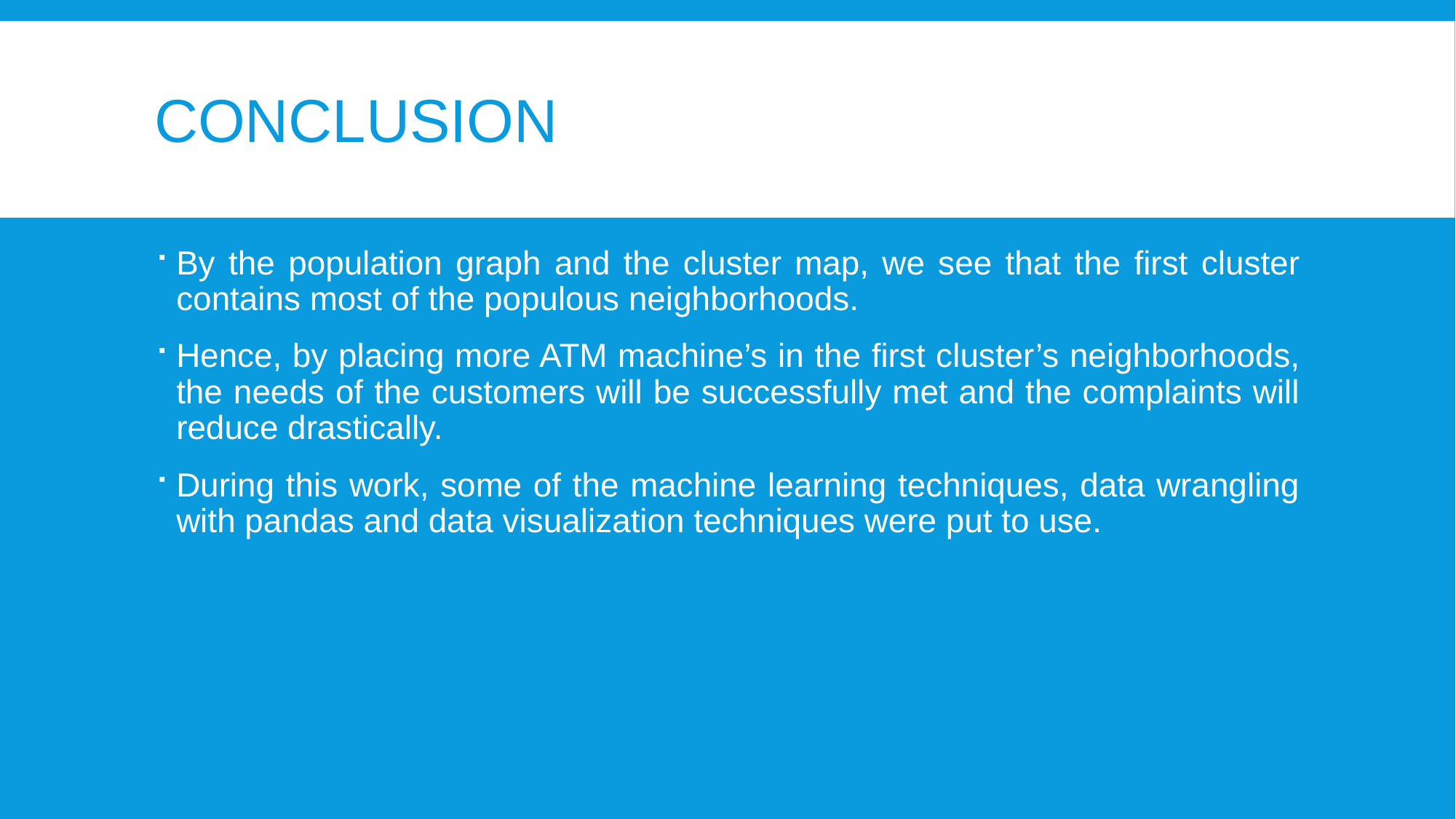

# Conclusion
By the population graph and the cluster map, we see that the first cluster contains most of the populous neighborhoods.
Hence, by placing more ATM machine’s in the first cluster’s neighborhoods, the needs of the customers will be successfully met and the complaints will reduce drastically.
During this work, some of the machine learning techniques, data wrangling with pandas and data visualization techniques were put to use.